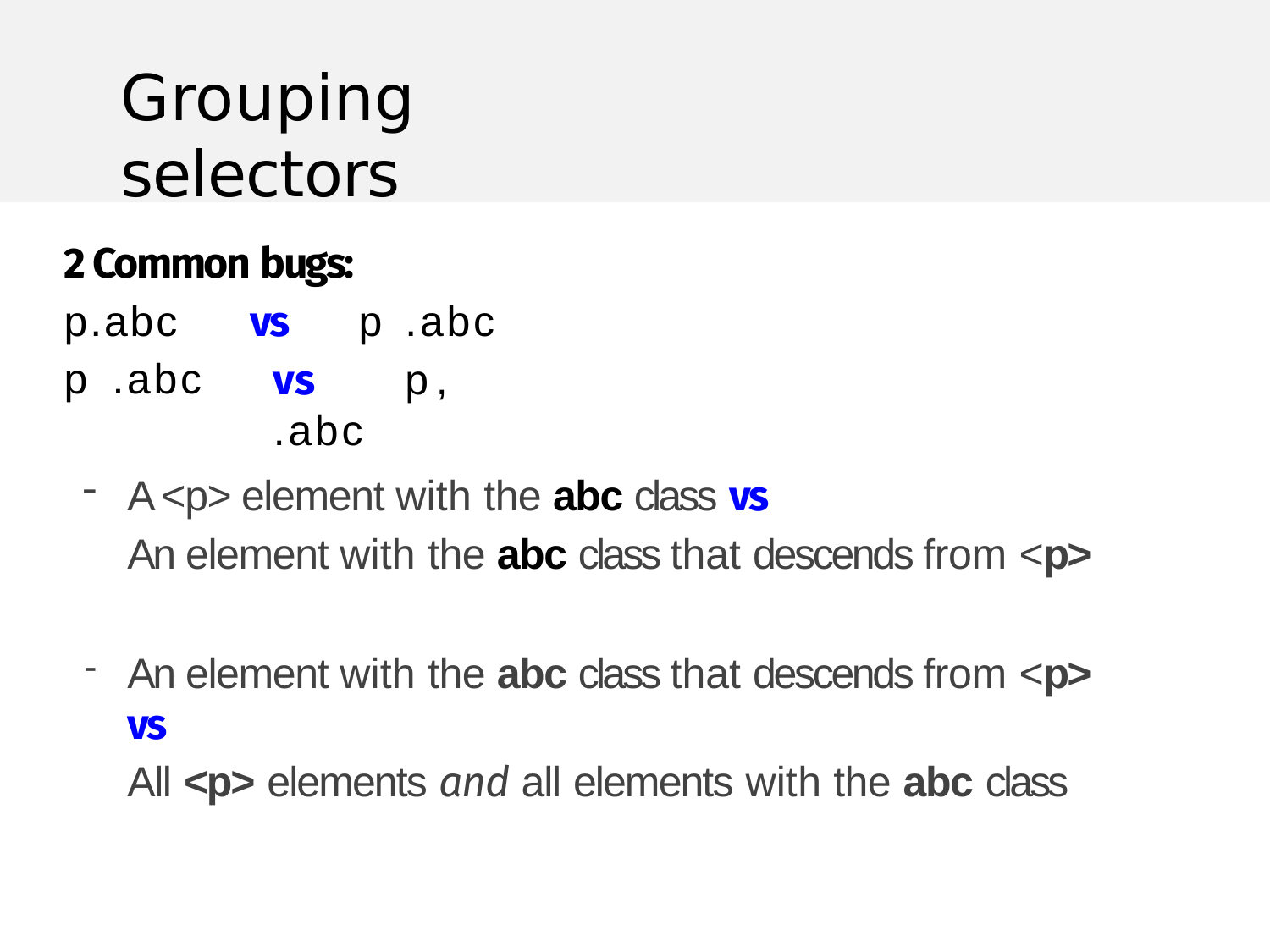

# Grouping selectors
2 Common bugs:
p.abc  p	.abc
vs	p	.abc
vs	p,	.abc
A <p> element with the abc class vs
An element with the abc class that descends from <p>

An element with the abc class that descends from <p> vs
All <p> elements and all elements with the abc class